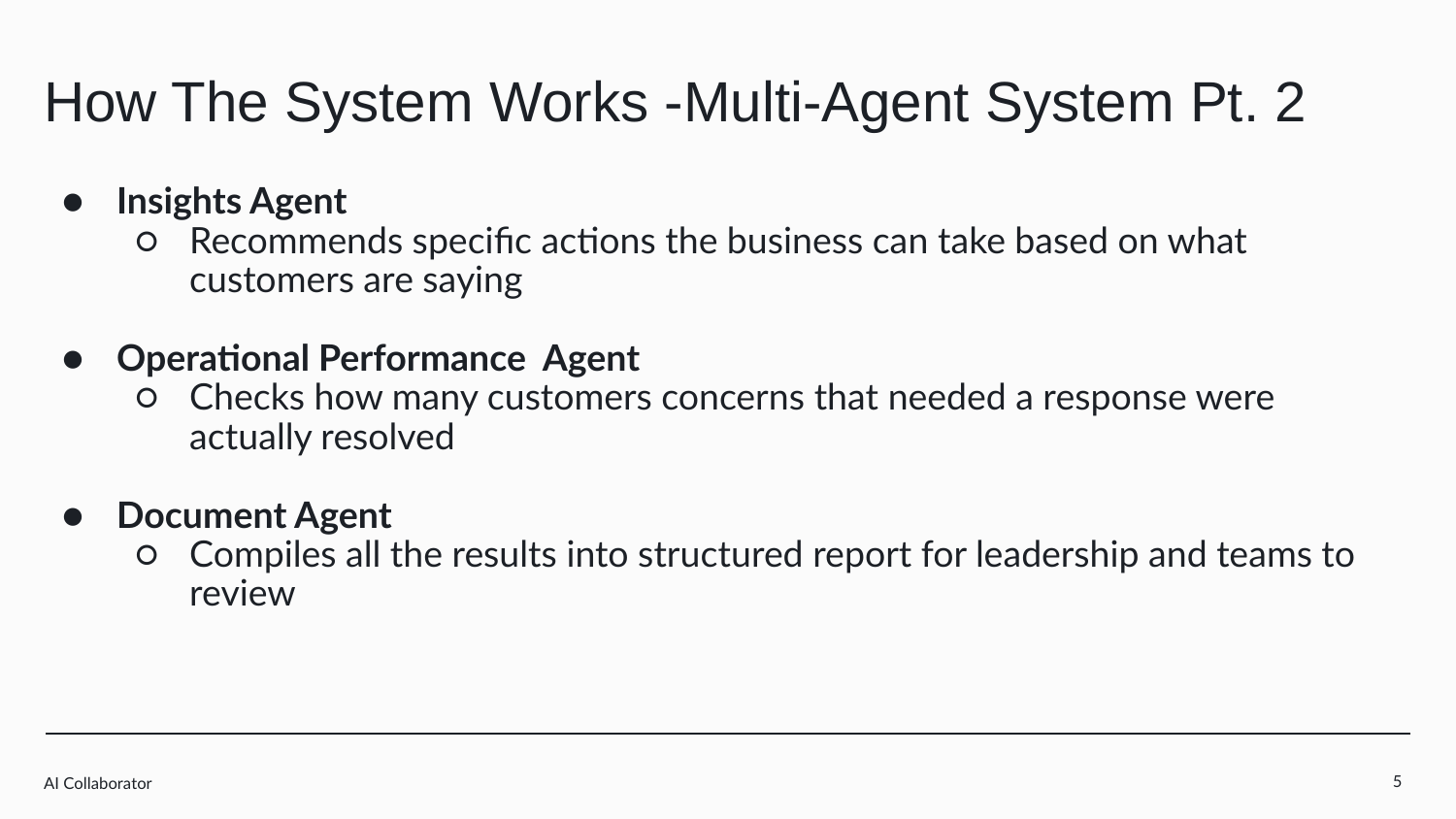

# How The System Works -Multi-Agent System Pt. 2
Insights Agent
Recommends specific actions the business can take based on what customers are saying

Operational Performance  Agent
Checks how many customers concerns that needed a response were actually resolved

Document Agent
Compiles all the results into structured report for leadership and teams to review
AI Collaborator
5